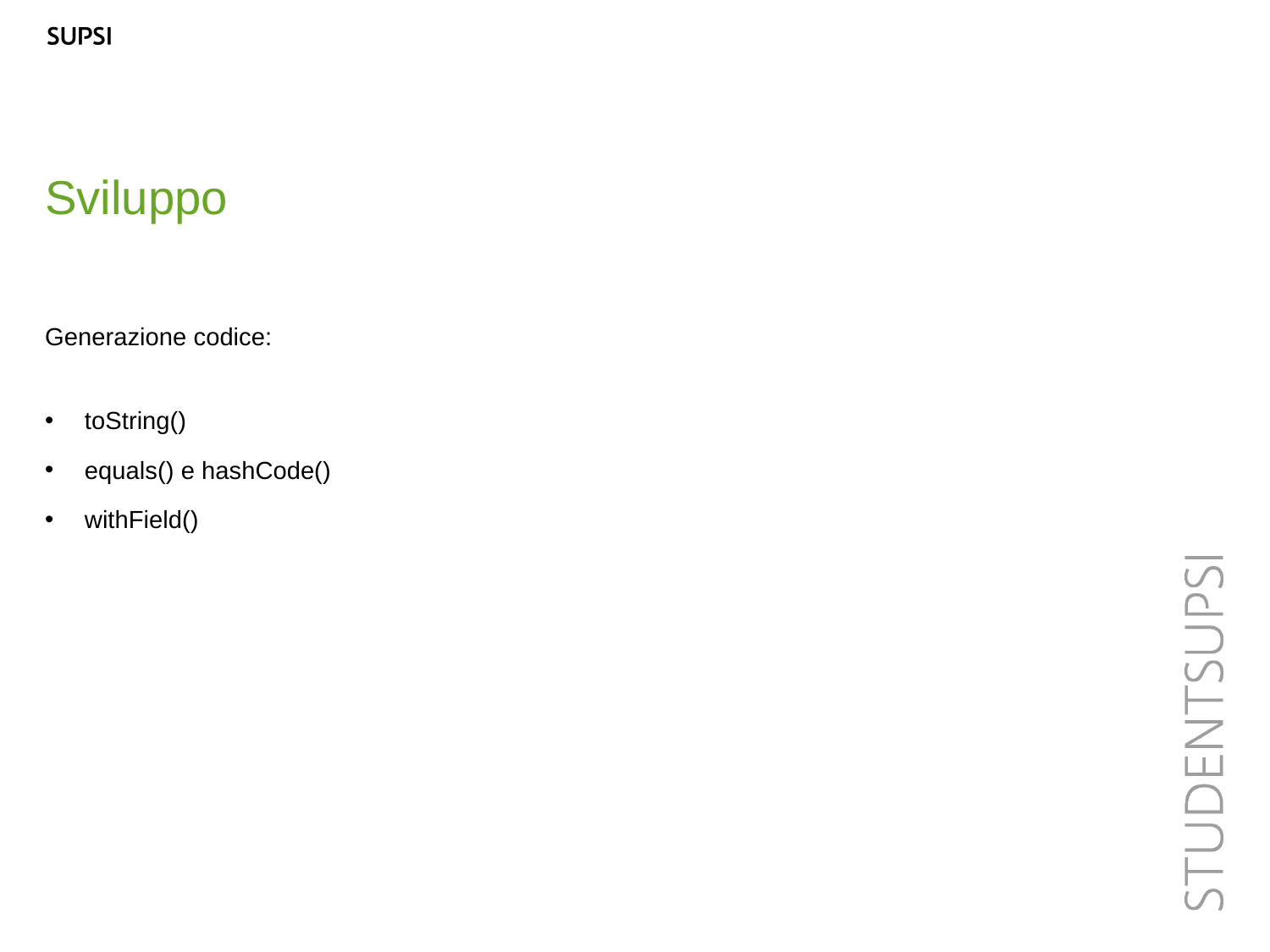

Sviluppo
Generazione codice:

toString()
equals() e hashCode()
withField()